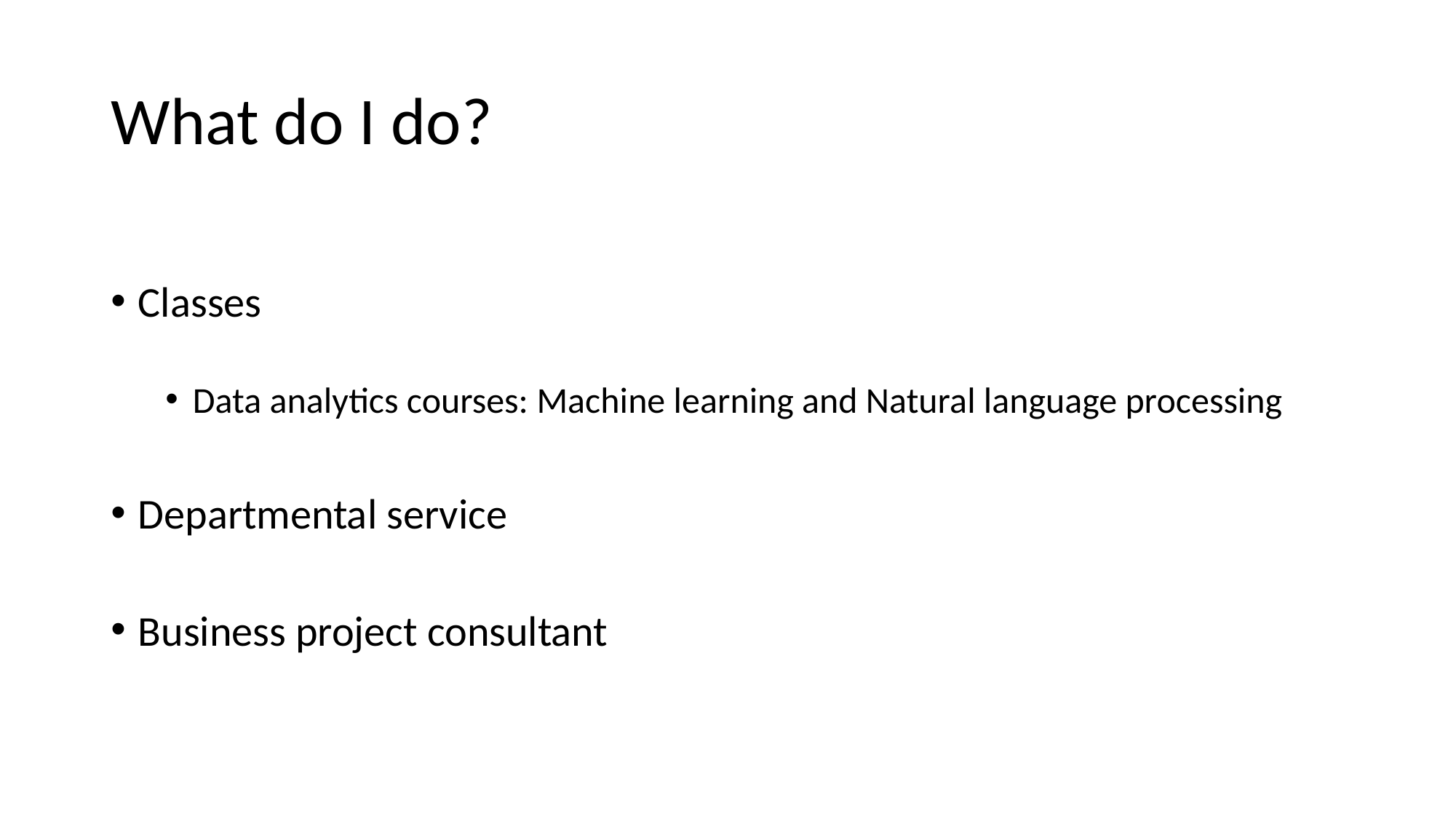

# What do I do?
Classes
Data analytics courses: Machine learning and Natural language processing
Departmental service
Business project consultant